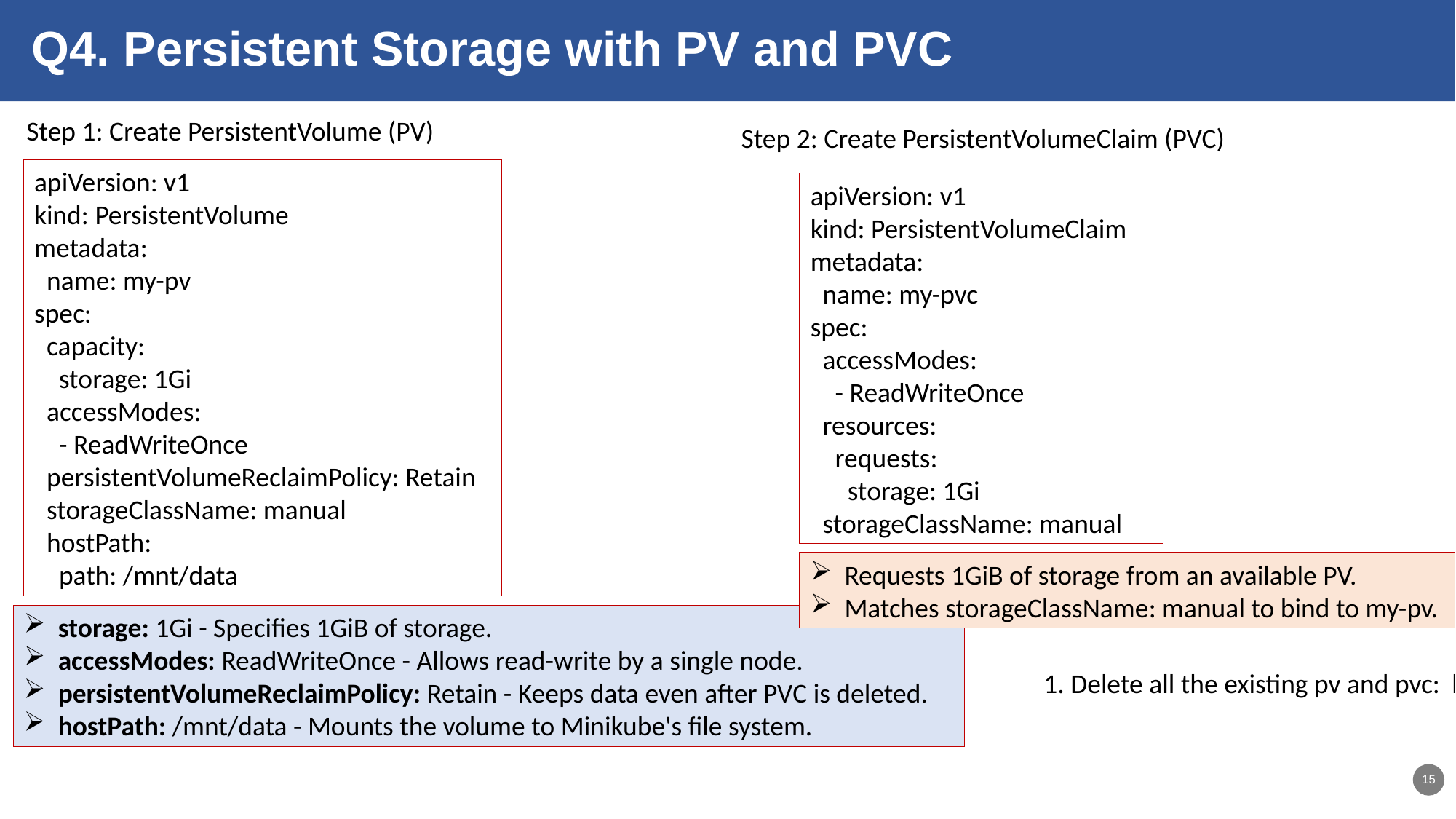

Q4. Persistent Storage with PV and PVC

Step 1: Create PersistentVolume (PV)
Step 2: Create PersistentVolumeClaim (PVC)
apiVersion: v1
kind: PersistentVolume
metadata:
  name: my-pv
spec:
  capacity:
    storage: 1Gi
  accessModes:
    - ReadWriteOnce
  persistentVolumeReclaimPolicy: Retain
  storageClassName: manual
  hostPath:
    path: /mnt/data
apiVersion: v1
kind: PersistentVolumeClaim
metadata:
  name: my-pvc
spec:
  accessModes:
    - ReadWriteOnce
  resources:
    requests:
      storage: 1Gi
  storageClassName: manual
Requests 1GiB of storage from an available PV.
Matches storageClassName: manual to bind to my-pv.
storage: 1Gi - Specifies 1GiB of storage.
accessModes: ReadWriteOnce - Allows read-write by a single node.
persistentVolumeReclaimPolicy: Retain - Keeps data even after PVC is deleted.
hostPath: /mnt/data - Mounts the volume to Minikube's file system.
1. Delete all the existing pv and pvc:  kubectl delete pv --all